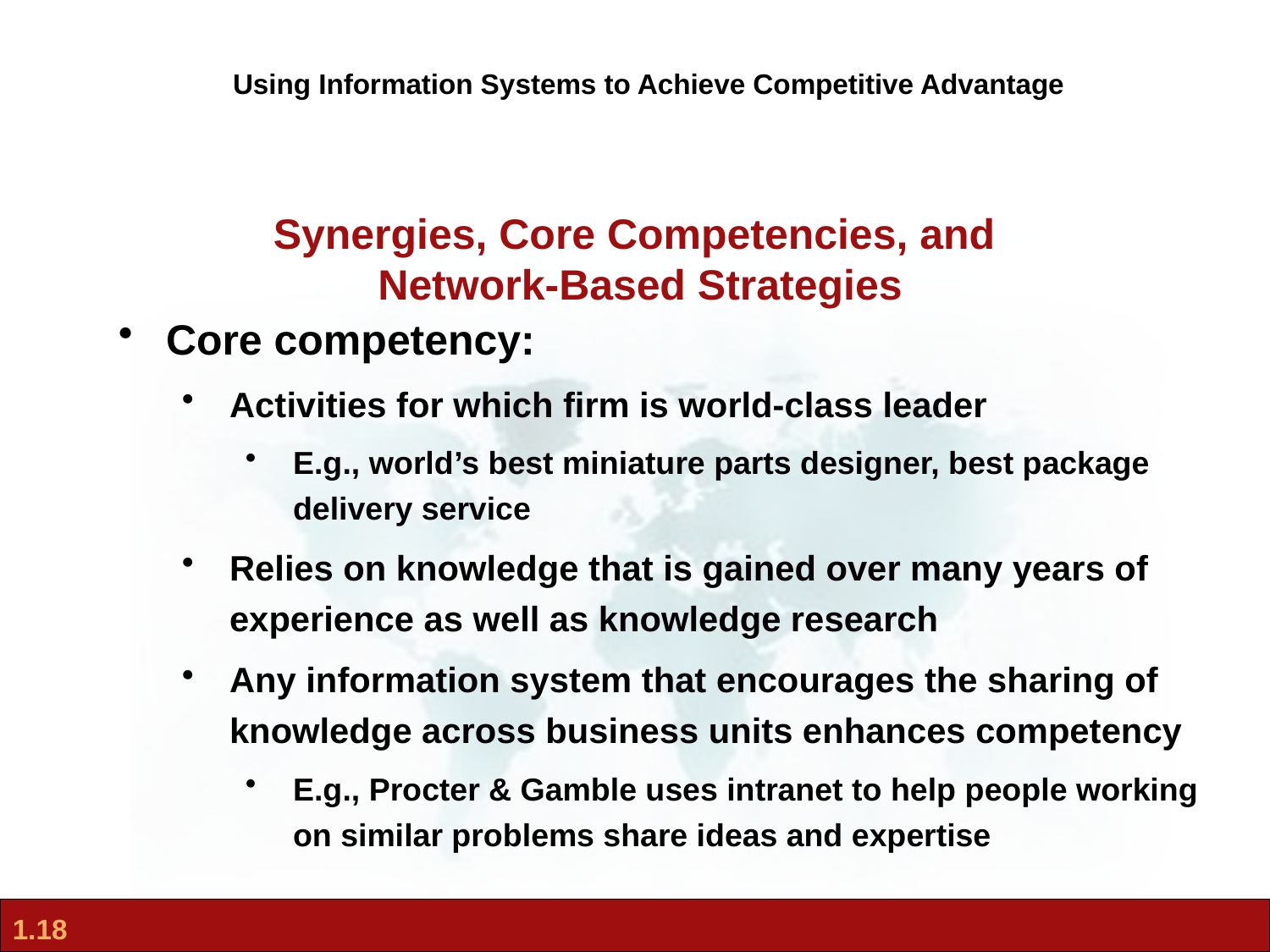

Using Information Systems to Achieve Competitive Advantage
Synergies, Core Competencies, and
Network-Based Strategies
Core competency:
Activities for which firm is world-class leader
E.g., world’s best miniature parts designer, best package delivery service
Relies on knowledge that is gained over many years of experience as well as knowledge research
Any information system that encourages the sharing of knowledge across business units enhances competency
E.g., Procter & Gamble uses intranet to help people working on similar problems share ideas and expertise